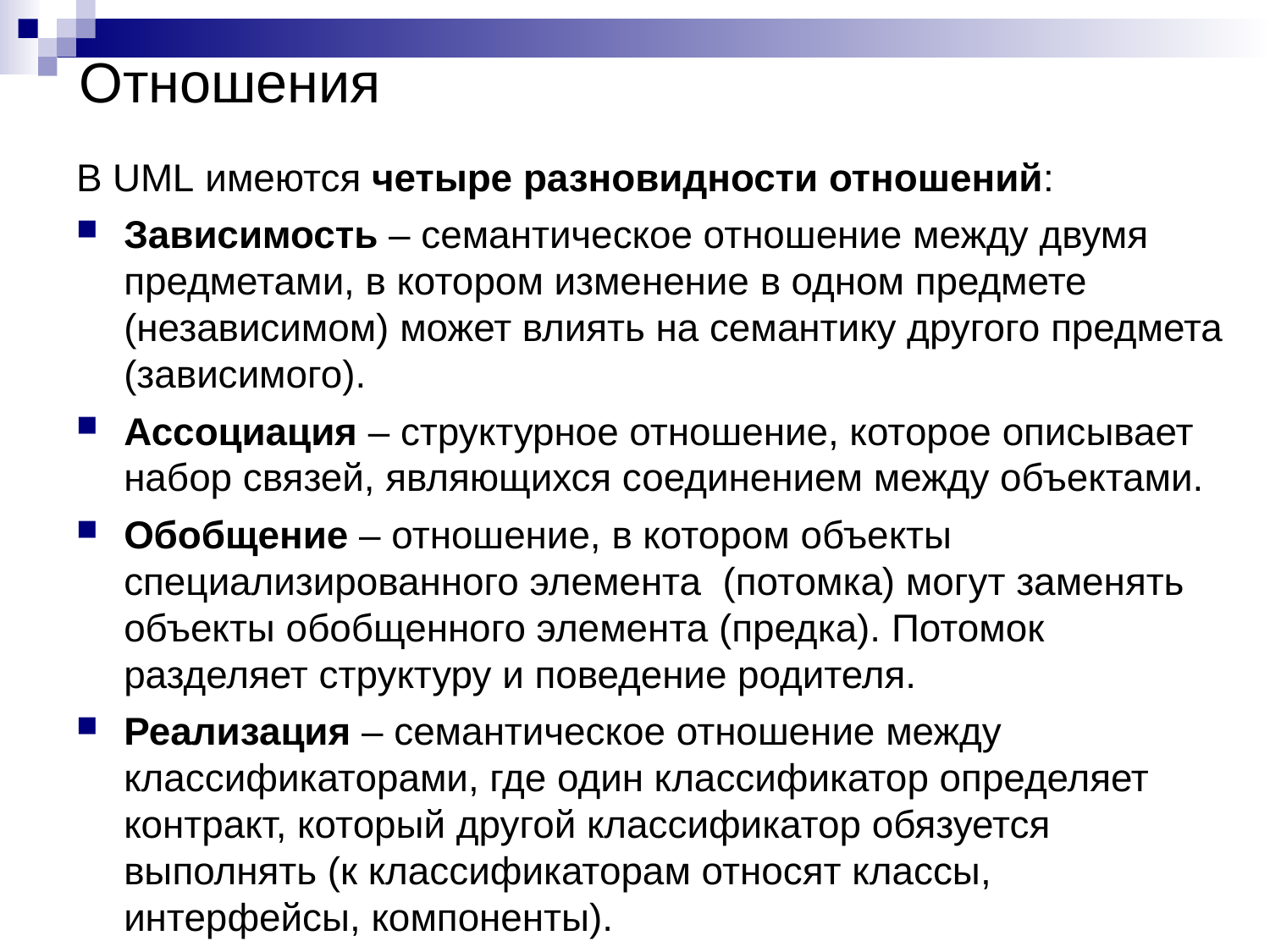

# Отношения
В UML имеются четыре разновидности отношений:
Зависимость – семантическое отношение между двумя предметами, в котором изменение в одном предмете (независимом) может влиять на семантику другого предмета (зависимого).
Ассоциация – структурное отношение, которое описывает набор связей, являющихся соединением между объектами.
Обобщение – отношение, в котором объекты специализированного элемента  (потомка) могут заменять объекты обобщенного элемента (предка). Потомок разделяет структуру и поведение родителя.
Реализация – семантическое отношение между классификаторами, где один классификатор определяет контракт, который другой классификатор обязуется выполнять (к классификаторам относят классы, интерфейсы, компоненты).